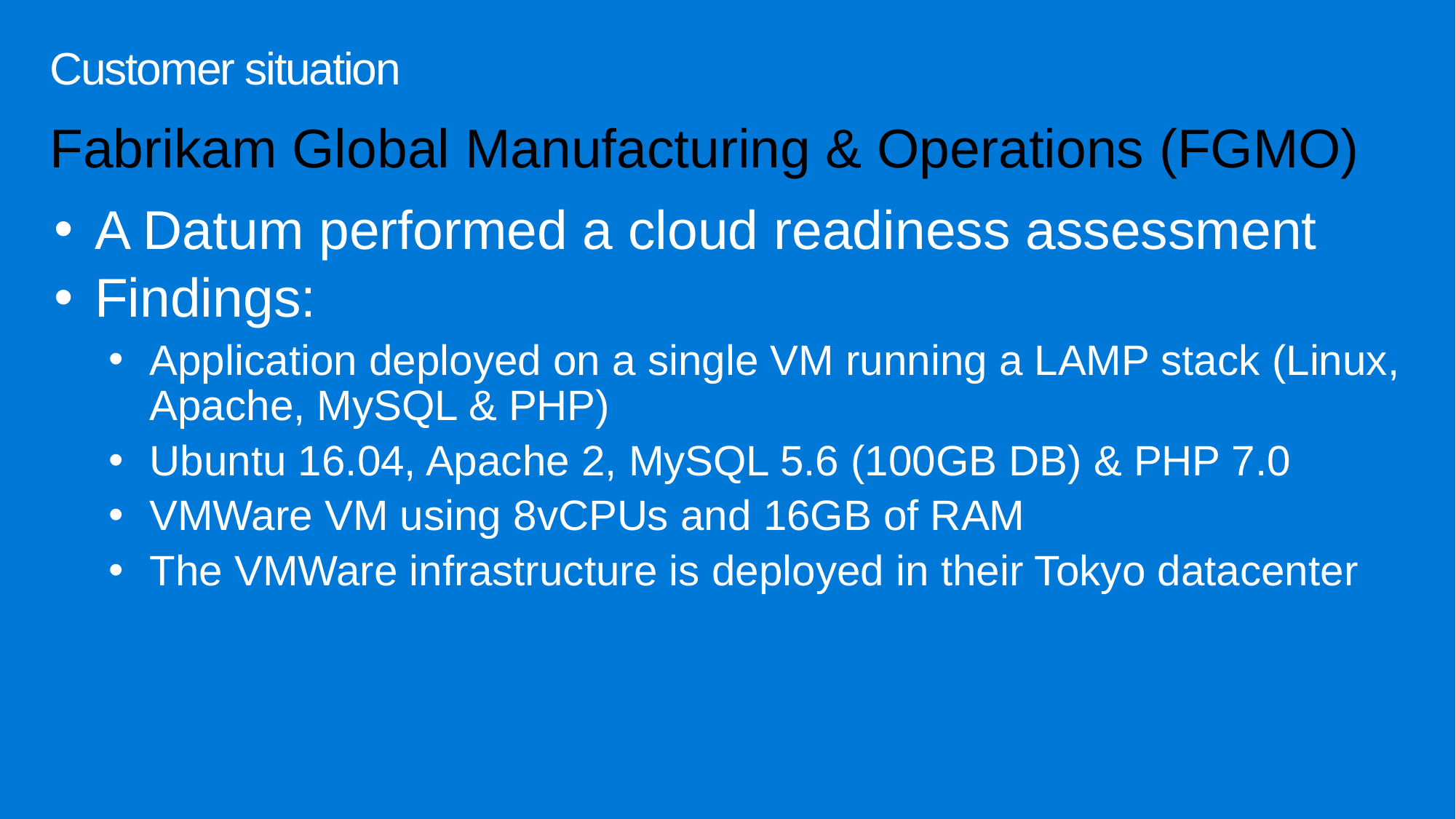

# Customer situation
Fabrikam Global Manufacturing & Operations (FGMO)
A Datum performed a cloud readiness assessment
Findings:
Application deployed on a single VM running a LAMP stack (Linux, Apache, MySQL & PHP)
Ubuntu 16.04, Apache 2, MySQL 5.6 (100GB DB) & PHP 7.0
VMWare VM using 8vCPUs and 16GB of RAM
The VMWare infrastructure is deployed in their Tokyo datacenter